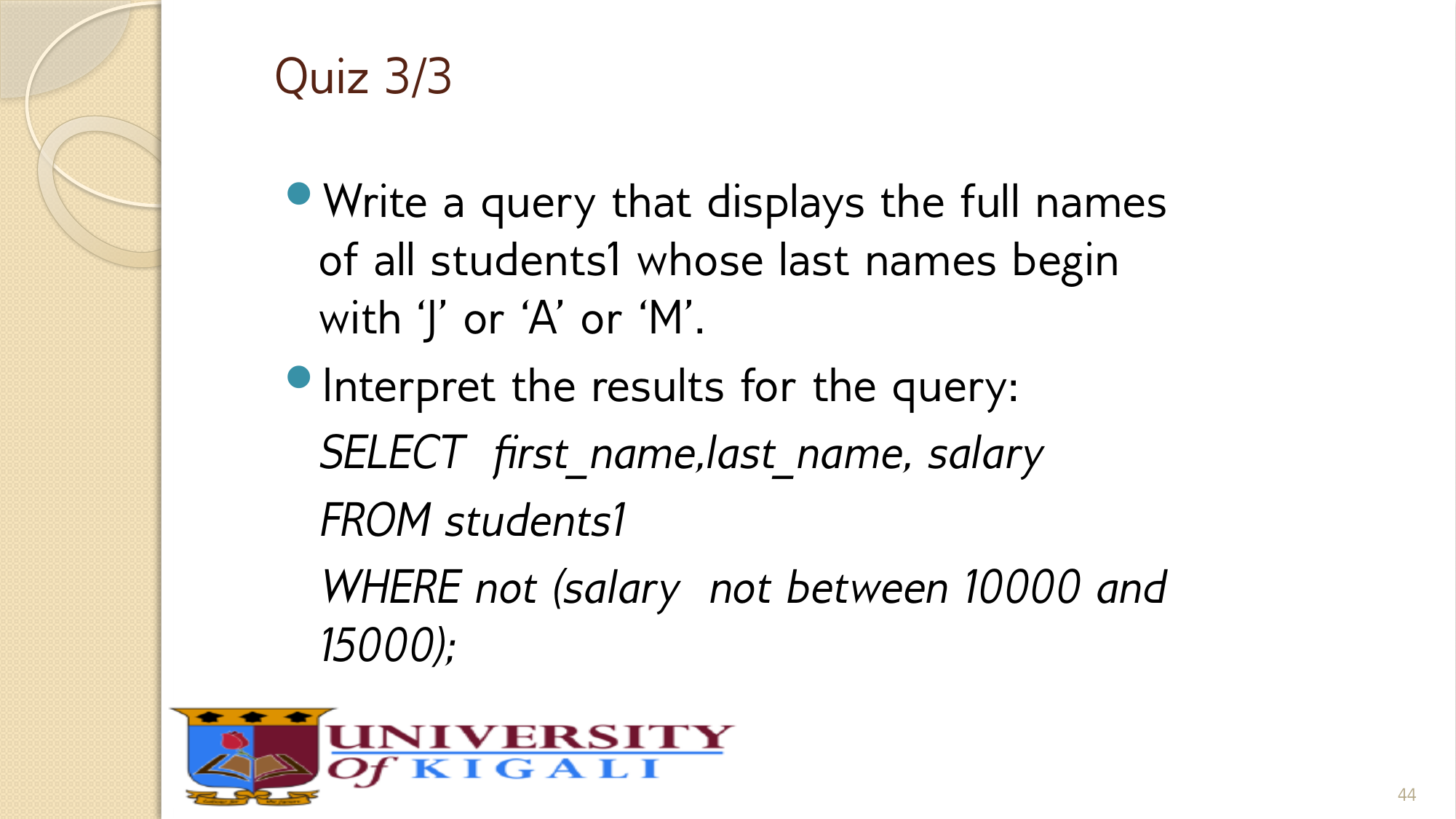

# Quiz 3/3
Write a query that displays the full names of all students1 whose last names begin with ‘J’ or ‘A’ or ‘M’.
Interpret the results for the query:
	SELECT  first_name,last_name, salary
	FROM students1
	WHERE not (salary  not between 10000 and 15000);
44